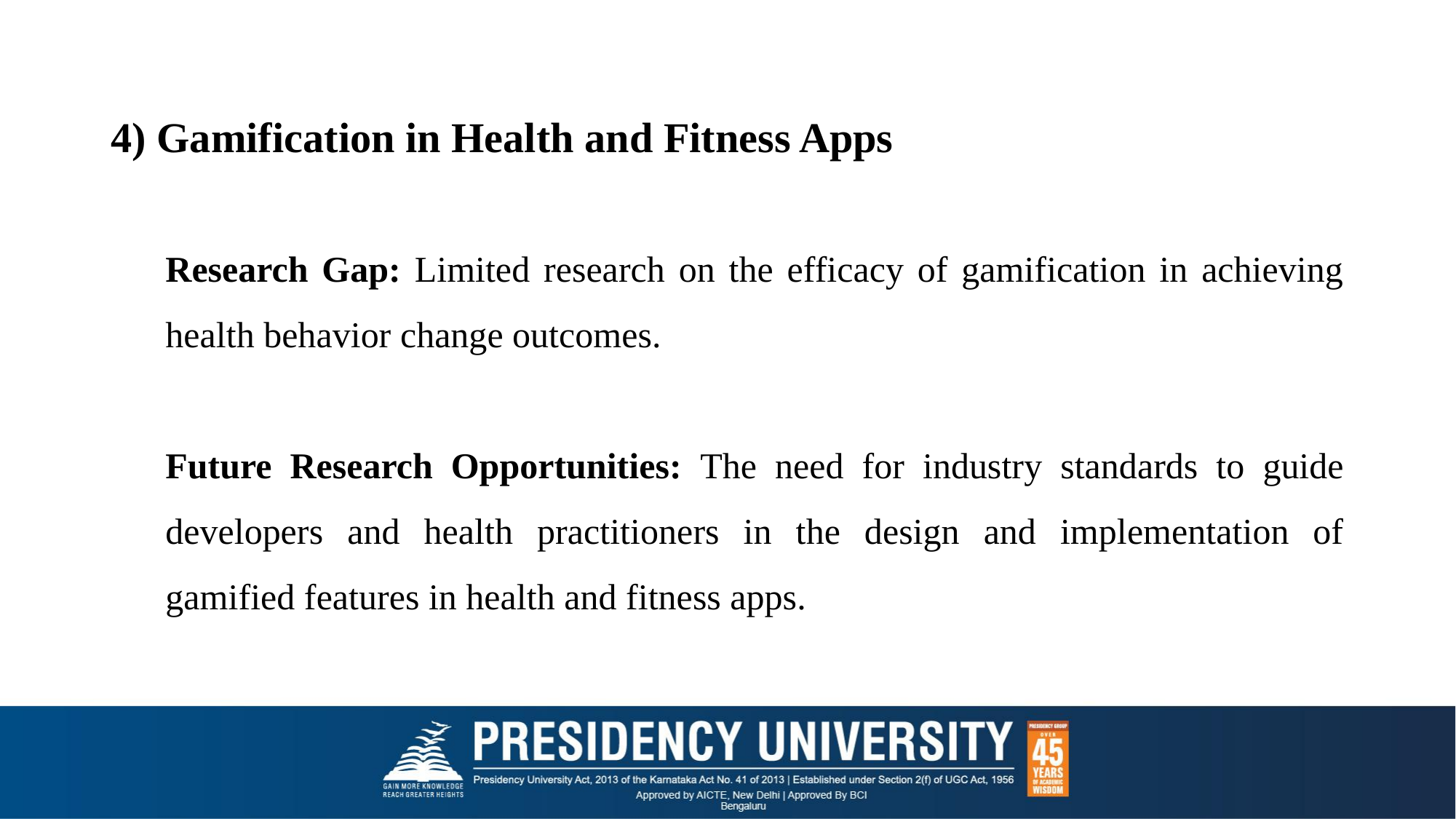

# 4) Gamification in Health and Fitness Apps
Research Gap: Limited research on the efficacy of gamification in achieving health behavior change outcomes.

Future Research Opportunities: The need for industry standards to guide developers and health practitioners in the design and implementation of gamified features in health and fitness apps.